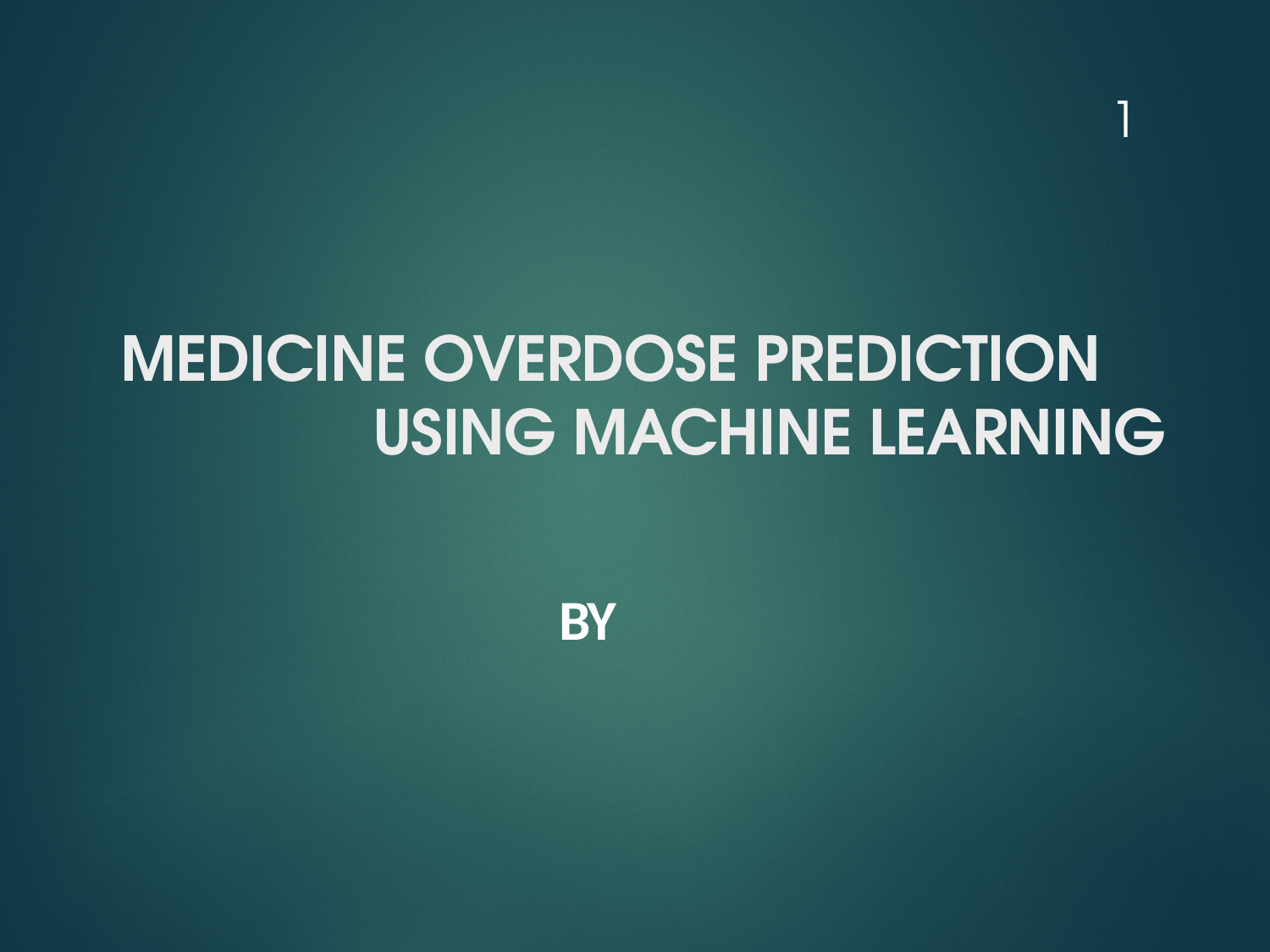

1
# MEDICINE OVERDOSE PREDICTION USING MACHINE LEARNING
BY